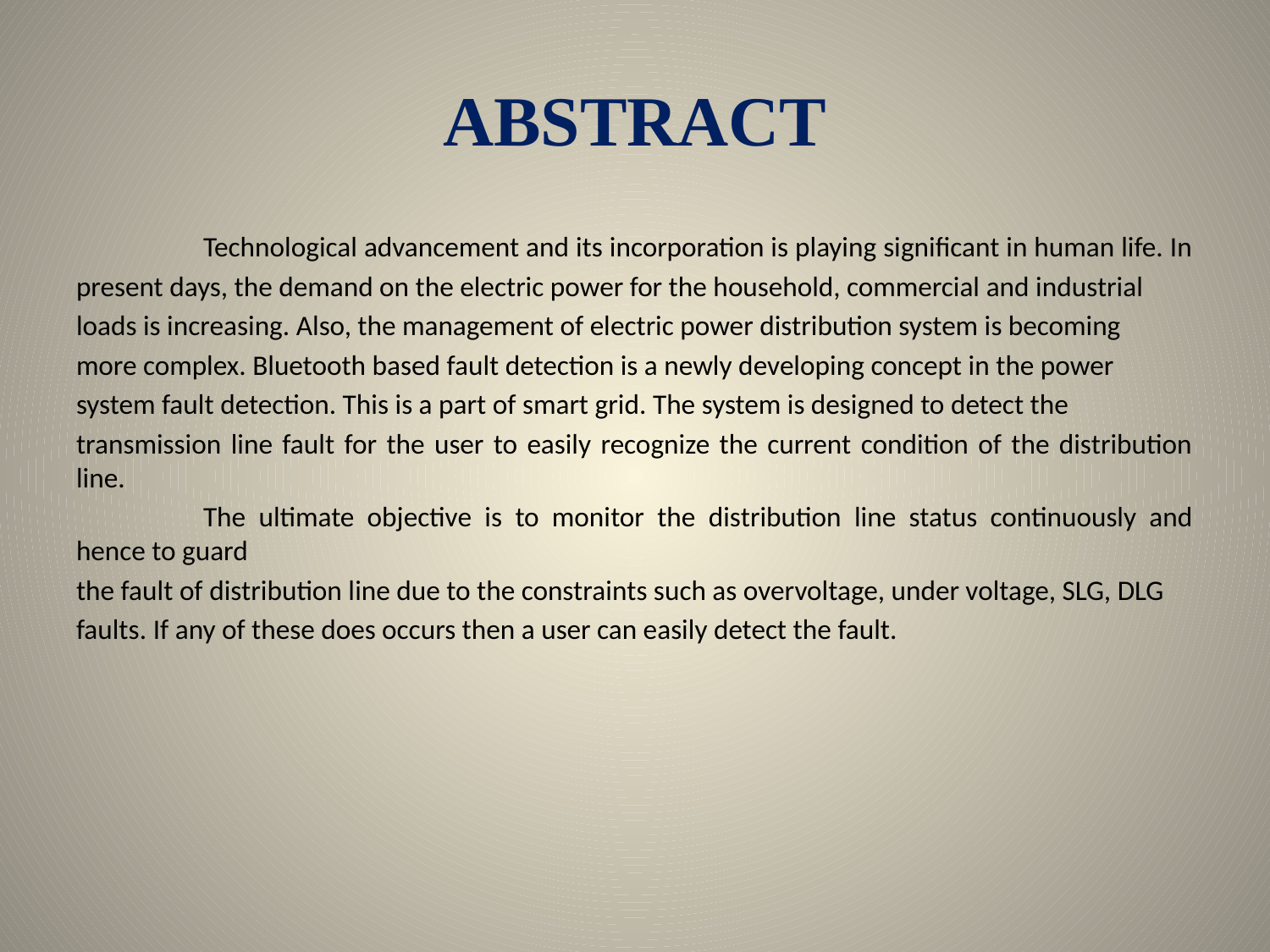

# ABSTRACT
	Technological advancement and its incorporation is playing significant in human life. In
present days, the demand on the electric power for the household, commercial and industrial
loads is increasing. Also, the management of electric power distribution system is becoming
more complex. Bluetooth based fault detection is a newly developing concept in the power
system fault detection. This is a part of smart grid. The system is designed to detect the
transmission line fault for the user to easily recognize the current condition of the distribution line.
	The ultimate objective is to monitor the distribution line status continuously and hence to guard
the fault of distribution line due to the constraints such as overvoltage, under voltage, SLG, DLG
faults. If any of these does occurs then a user can easily detect the fault.